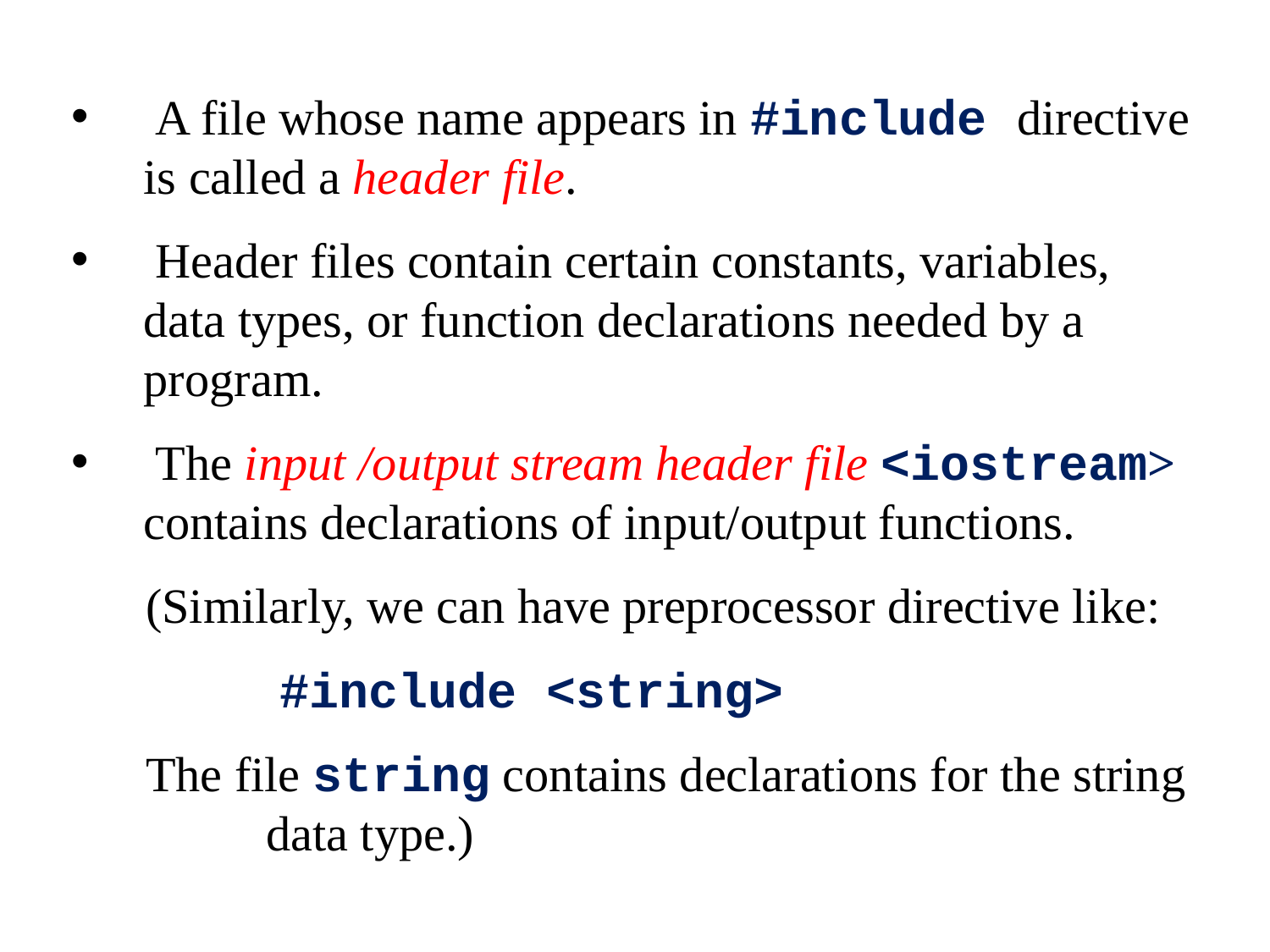

A file whose name appears in #include directive is called a header file.
 Header files contain certain constants, variables, data types, or function declarations needed by a program.
 The input /output stream header file <iostream>  contains declarations of input/output functions.
      (Similarly, we can have preprocessor directive like:
       #include <string>
      The file string contains declarations for the string           data type.)